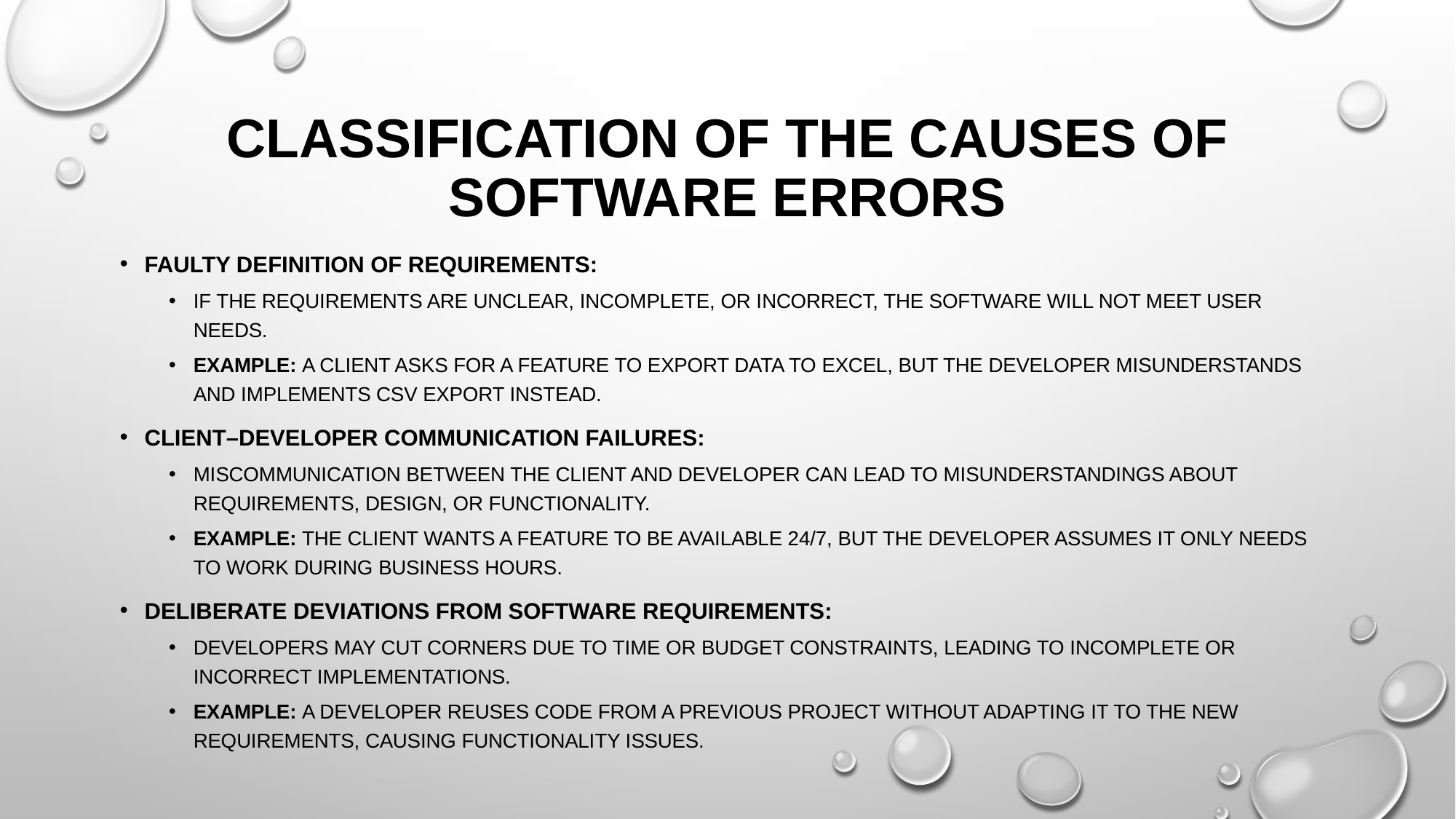

# Classification of the Causes of Software Errors
Faulty Definition of Requirements:
If the requirements are unclear, incomplete, or incorrect, the software will not meet user needs.
Example: A client asks for a feature to export data to Excel, but the developer misunderstands and implements CSV export instead.
Client–Developer Communication Failures:
Miscommunication between the client and developer can lead to misunderstandings about requirements, design, or functionality.
Example: The client wants a feature to be available 24/7, but the developer assumes it only needs to work during business hours.
Deliberate Deviations from Software Requirements:
Developers may cut corners due to time or budget constraints, leading to incomplete or incorrect implementations.
Example: A developer reuses code from a previous project without adapting it to the new requirements, causing functionality issues.